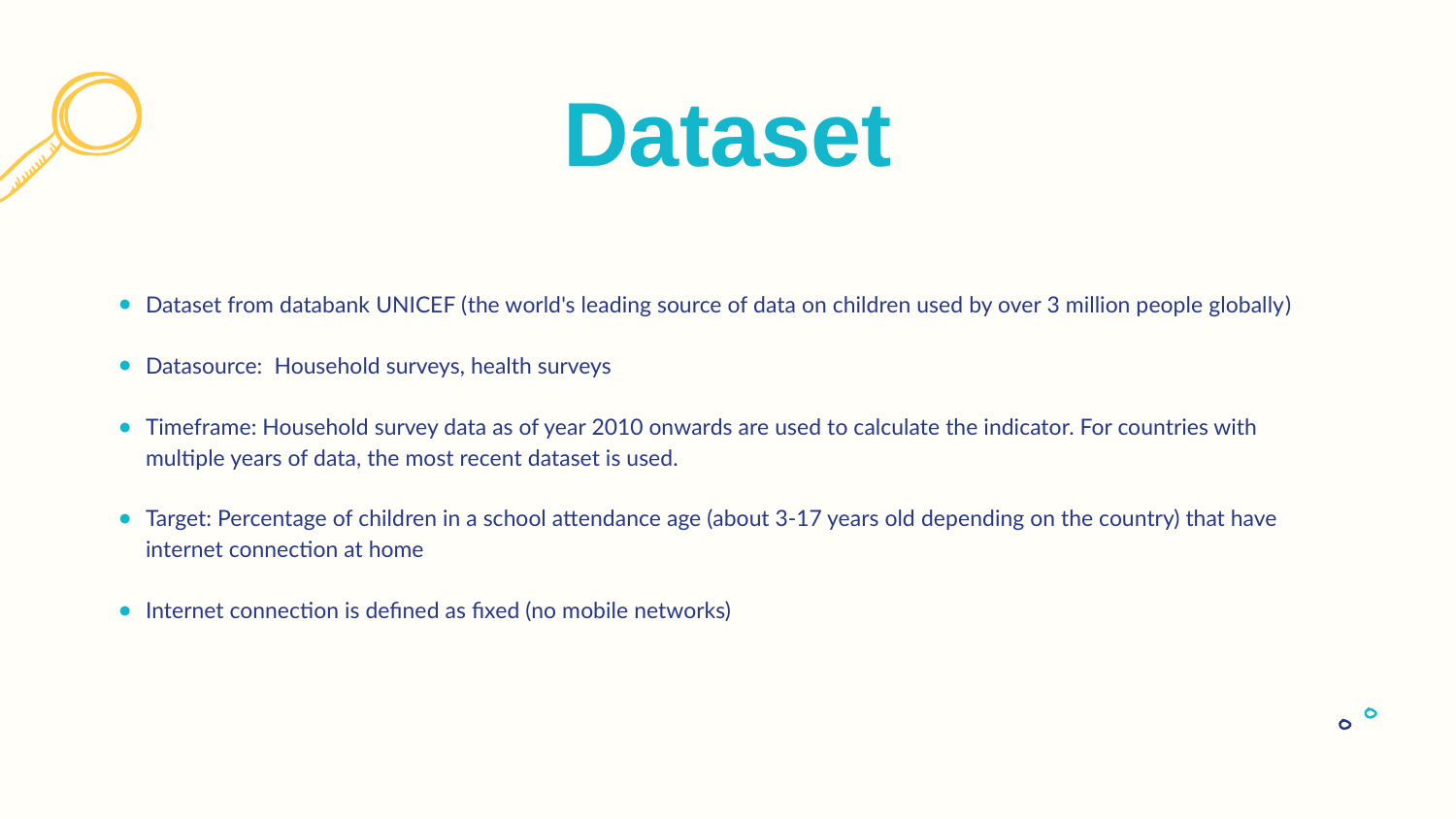

# Dataset
Dataset from databank UNICEF (the world's leading source of data on children used by over 3 million people globally)

Datasource:  Household surveys, health surveys

Timeframe: Household survey data as of year 2010 onwards are used to calculate the indicator. For countries with multiple years of data, the most recent dataset is used.

Target: Percentage of children in a school attendance age (about 3-17 years old depending on the country) that have internet connection at home

Internet connection is defined as fixed (no mobile networks)